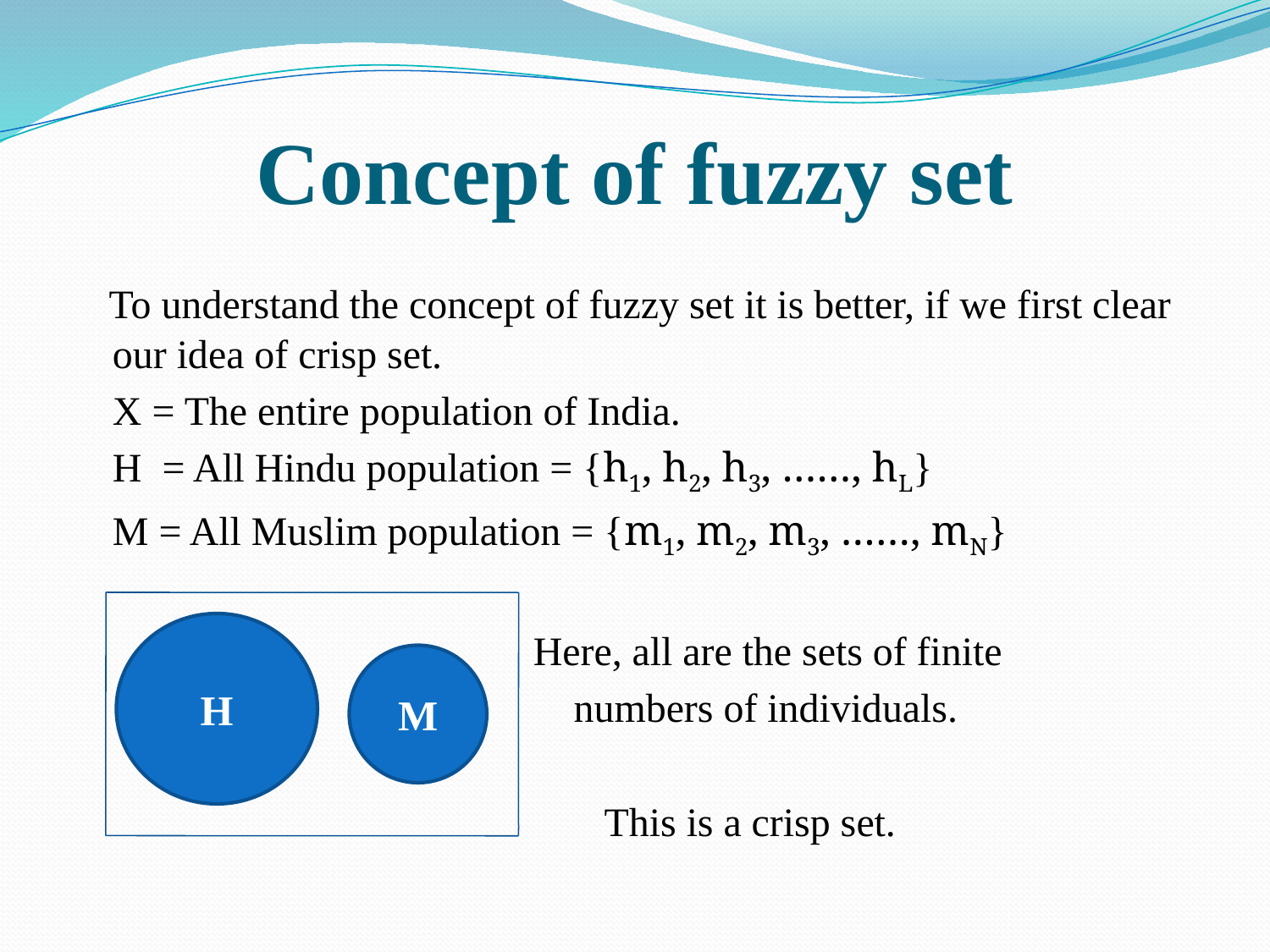

# Concept of fuzzy set
   To understand the concept of fuzzy set it is better, if we first clear our idea of crisp set.
		X = The entire population of India.
		H  = All Hindu population = {h1, h2, h3, ……, hL}
		M = All Muslim population = {m1, m2, m3, ……, mN}

                                             Here, all are the sets of finite
                                                 numbers of individuals.

                                                    This is a crisp set.
H
M